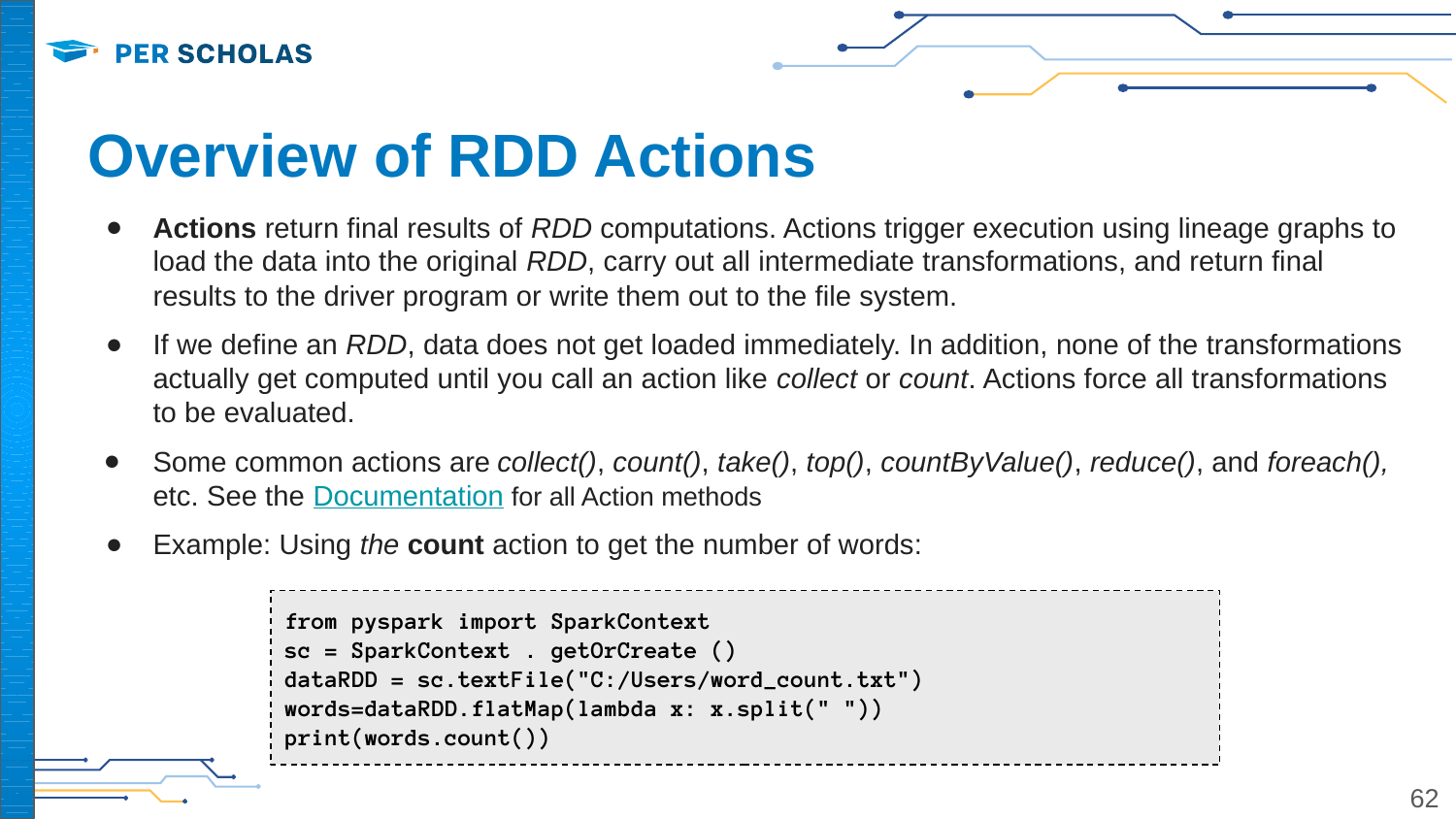

# Overview of RDD Actions
Actions return final results of RDD computations. Actions trigger execution using lineage graphs to load the data into the original RDD, carry out all intermediate transformations, and return final results to the driver program or write them out to the file system.
If we define an RDD, data does not get loaded immediately. In addition, none of the transformations actually get computed until you call an action like collect or count. Actions force all transformations to be evaluated.
Some common actions are collect(), count(), take(), top(), countByValue(), reduce(), and foreach(), etc. See the Documentation for all Action methods
Example: Using the count action to get the number of words:

from pyspark import SparkContext
sc = SparkContext . getOrCreate ()
dataRDD = sc.textFile("C:/Users/word_count.txt")
words=dataRDD.flatMap(lambda x: x.split(" "))
print(words.count())
62